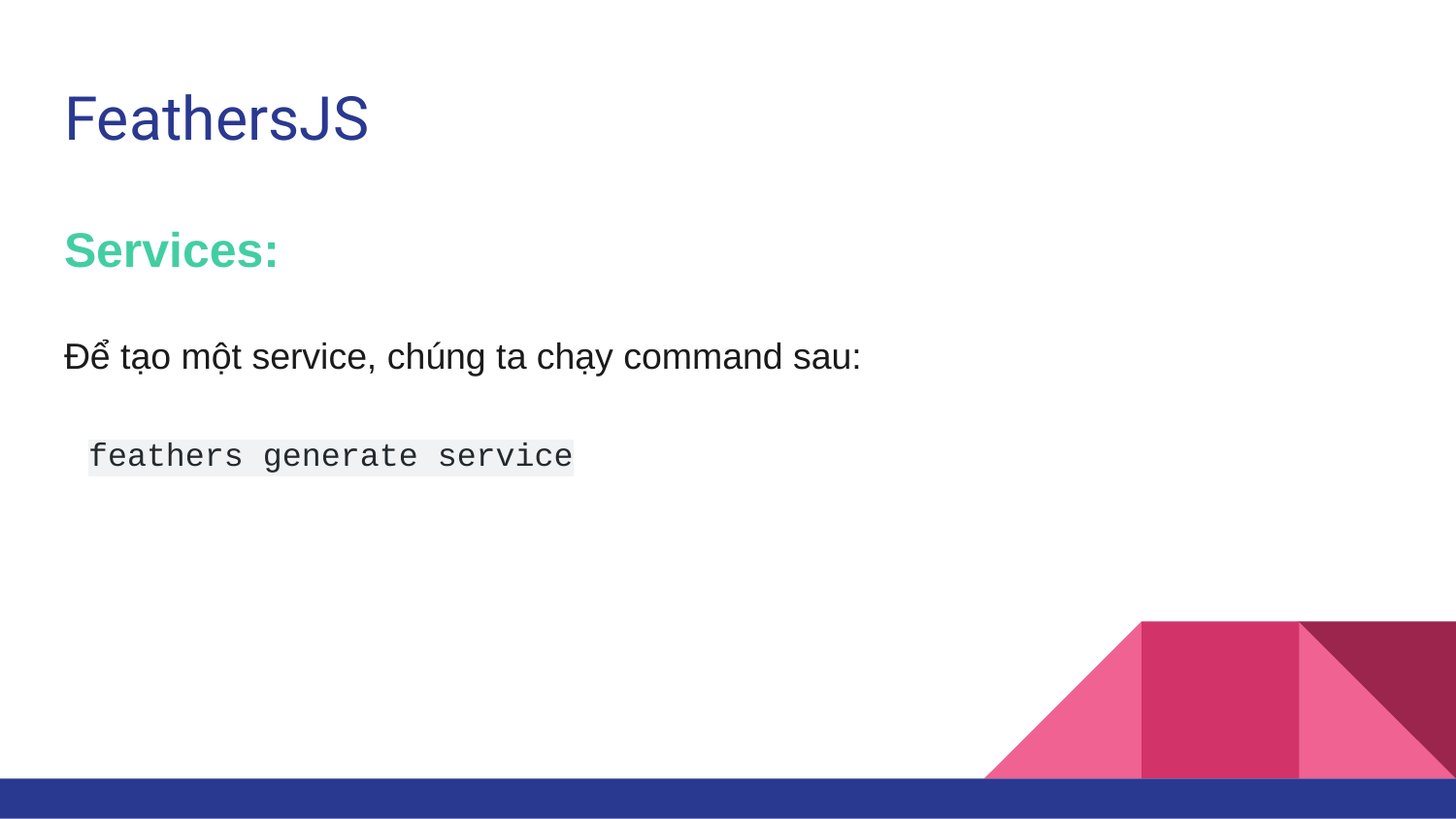

# FeathersJS
Services:
Để tạo một service, chúng ta chạy command sau:
feathers generate service